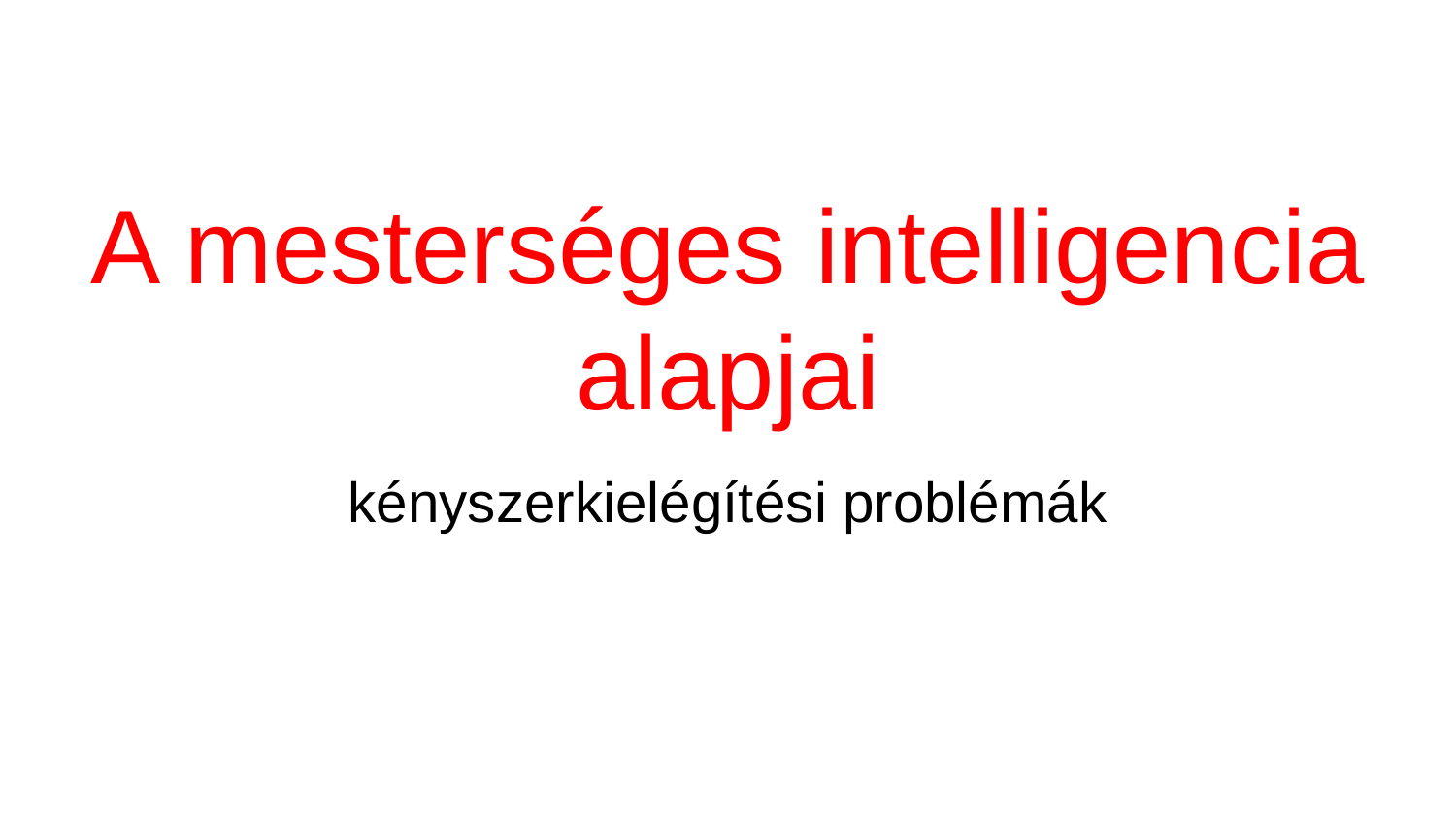

# A mesterséges intelligencia alapjai
kényszerkielégítési problémák